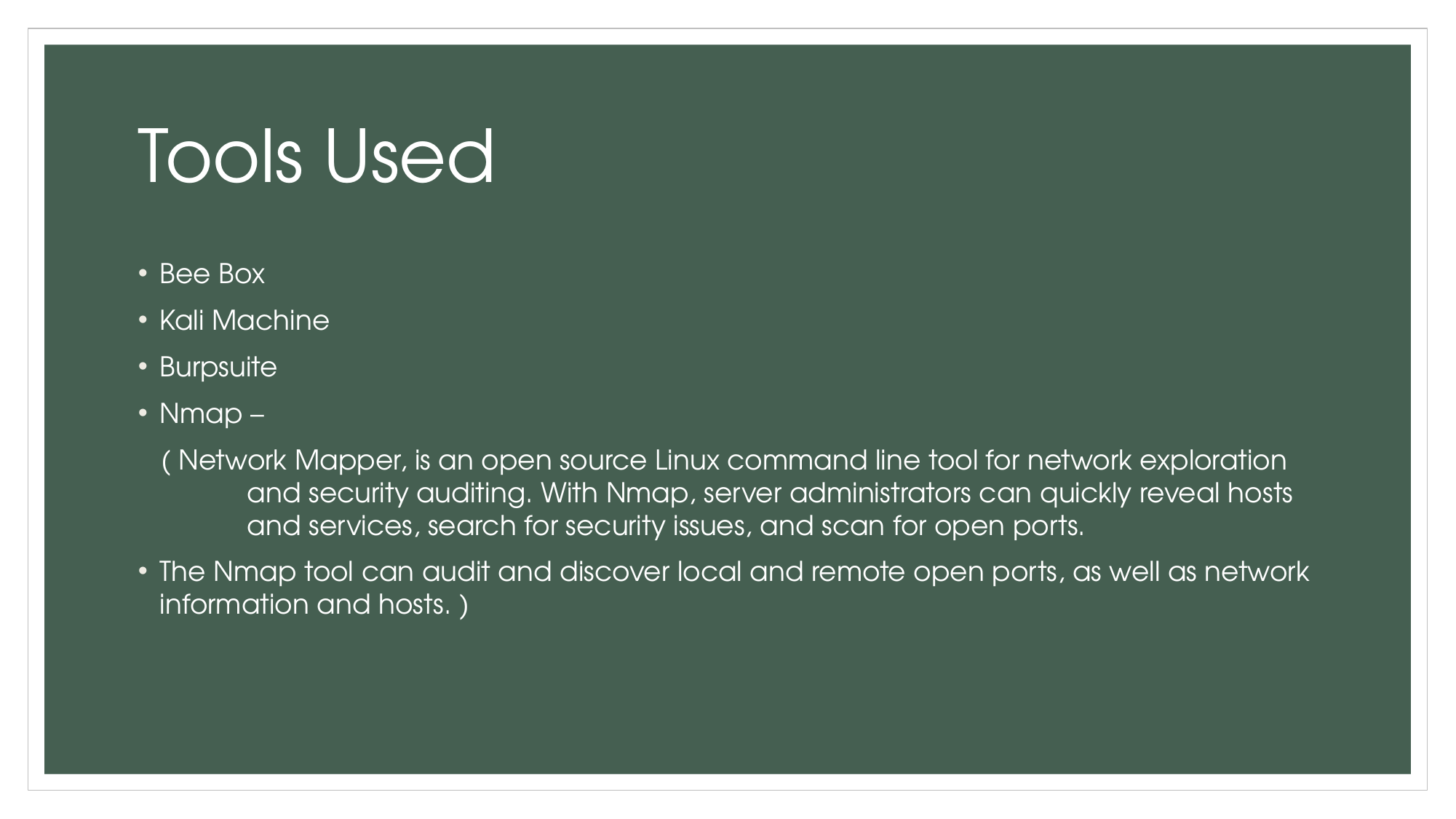

# Tools Used
Bee Box
Kali Machine
Burpsuite
Nmap –
   ( Network Mapper, is an open source Linux command line tool for network exploration   	and security auditing. With Nmap, server administrators can quickly reveal hosts 	and services, search for security issues, and scan for open ports.
The Nmap tool can audit and discover local and remote open ports, as well as network information and hosts. )